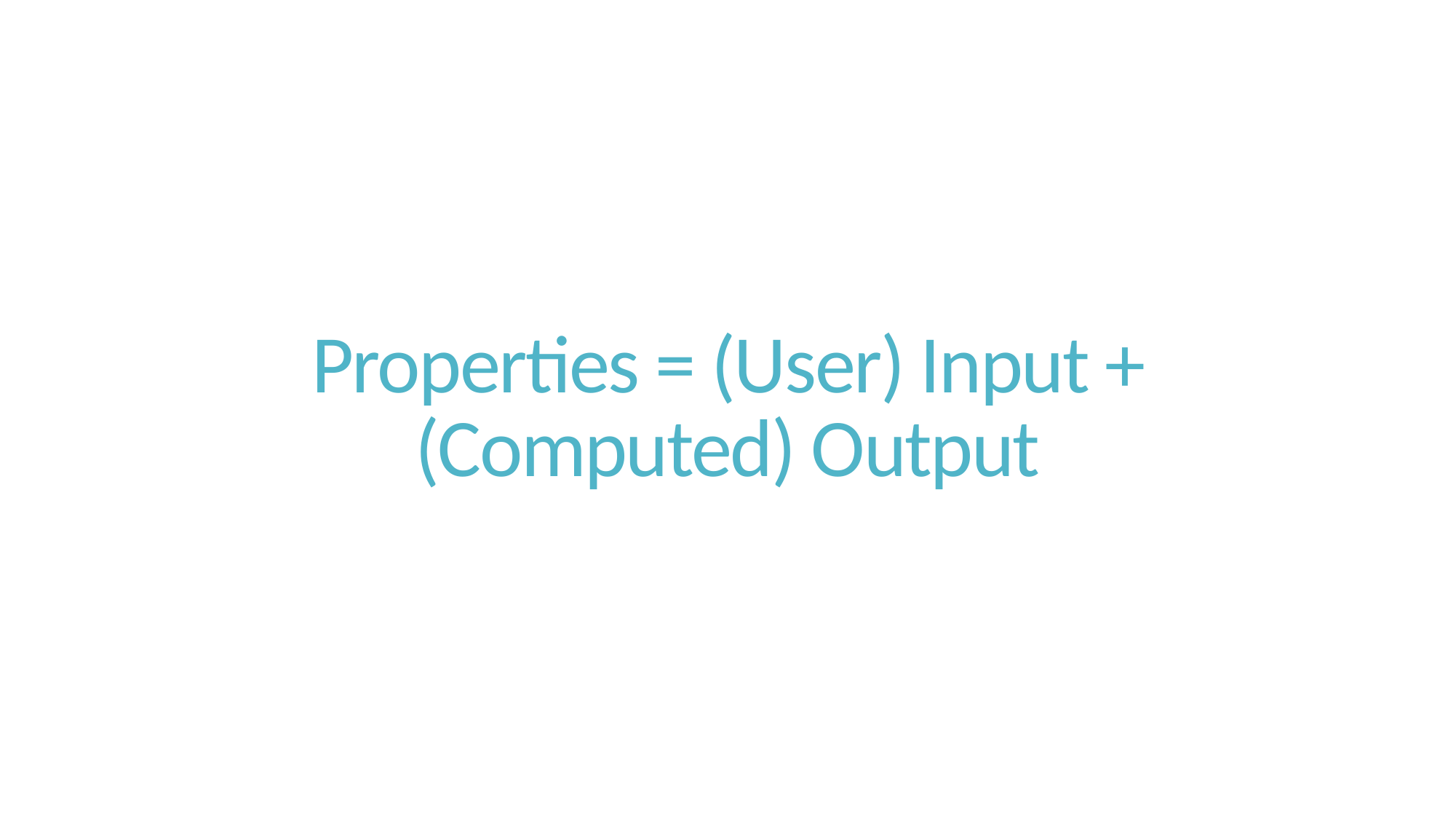

# Properties = (User) Input + (Computed) Output